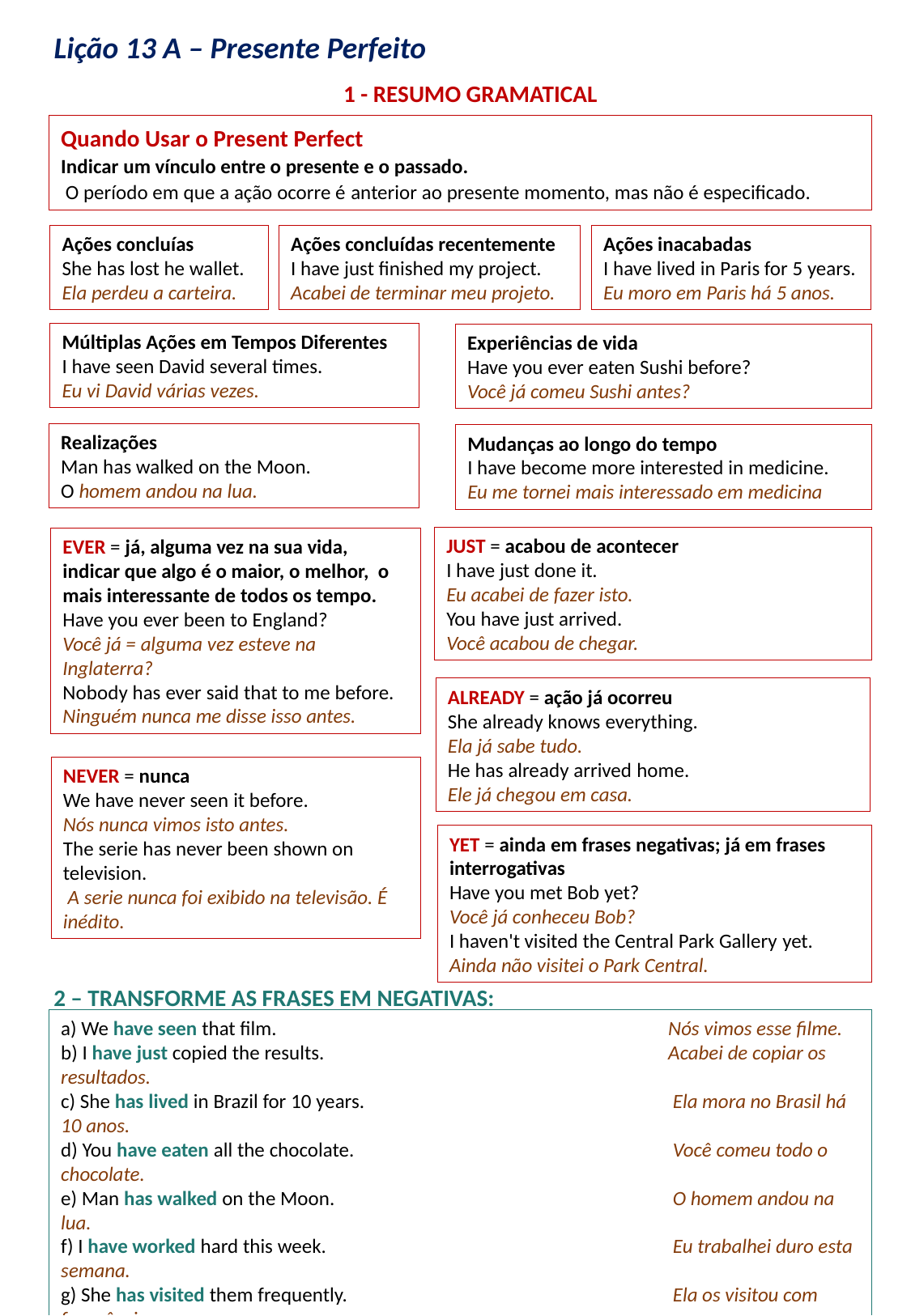

Lição 13 A – Presente Perfeito
1 - RESUMO GRAMATICAL
Quando Usar o Present Perfect
Indicar um vínculo entre o presente e o passado.
 O período em que a ação ocorre é anterior ao presente momento, mas não é especificado.
Ações concluías
She has lost he wallet.
Ela perdeu a carteira.
Ações concluídas recentemente
I have just finished my project.
Acabei de terminar meu projeto.
Ações inacabadas
I have lived in Paris for 5 years.
Eu moro em Paris há 5 anos.
Múltiplas Ações em Tempos Diferentes
I have seen David several times.
Eu vi David várias vezes.
Experiências de vida
Have you ever eaten Sushi before?
Você já comeu Sushi antes?
Realizações
Man has walked on the Moon.
O homem andou na lua.
Mudanças ao longo do tempo
I have become more interested in medicine.
Eu me tornei mais interessado em medicina
JUST = acabou de acontecer
I have just done it.
Eu acabei de fazer isto.
You have just arrived.
Você acabou de chegar.
EVER = já, alguma vez na sua vida, indicar que algo é o maior, o melhor,  o mais interessante de todos os tempo.
Have you ever been to England?
Você já = alguma vez esteve na Inglaterra?
Nobody has ever said that to me before.
Ninguém nunca me disse isso antes.
ALREADY = ação já ocorreu
She already knows everything.
Ela já sabe tudo.
He has already arrived home.
Ele já chegou em casa.
NEVER = nunca
We have never seen it before.
Nós nunca vimos isto antes.
The serie has never been shown on television.
 A serie nunca foi exibido na televisão. É inédito.
YET = ainda em frases negativas; já em frases interrogativas
Have you met Bob yet?
Você já conheceu Bob?
I haven't visited the Central Park Gallery yet.
Ainda não visitei o Park Central.
2 – TRANSFORME AS FRASES EM NEGATIVAS:
a) We have seen that film.				Nós vimos esse filme.
b) I have just copied the results.			Acabei de copiar os resultados.
c) She has lived in Brazil for 10 years.			 Ela mora no Brasil há 10 anos.
d) You have eaten all the chocolate.			 Você comeu todo o chocolate.
e) Man has walked on the Moon.			 O homem andou na lua.
f) I have worked hard this week.			 Eu trabalhei duro esta semana.
g) She has visited them frequently.			 Ela os visitou com frequência.
i) She's studied Japanese and English.		 Ela estudou japonês e inglês.
j) I’ve lost them!					 Eu os perdi!
k) They have been to NY.				 Eles estiveram em NY.